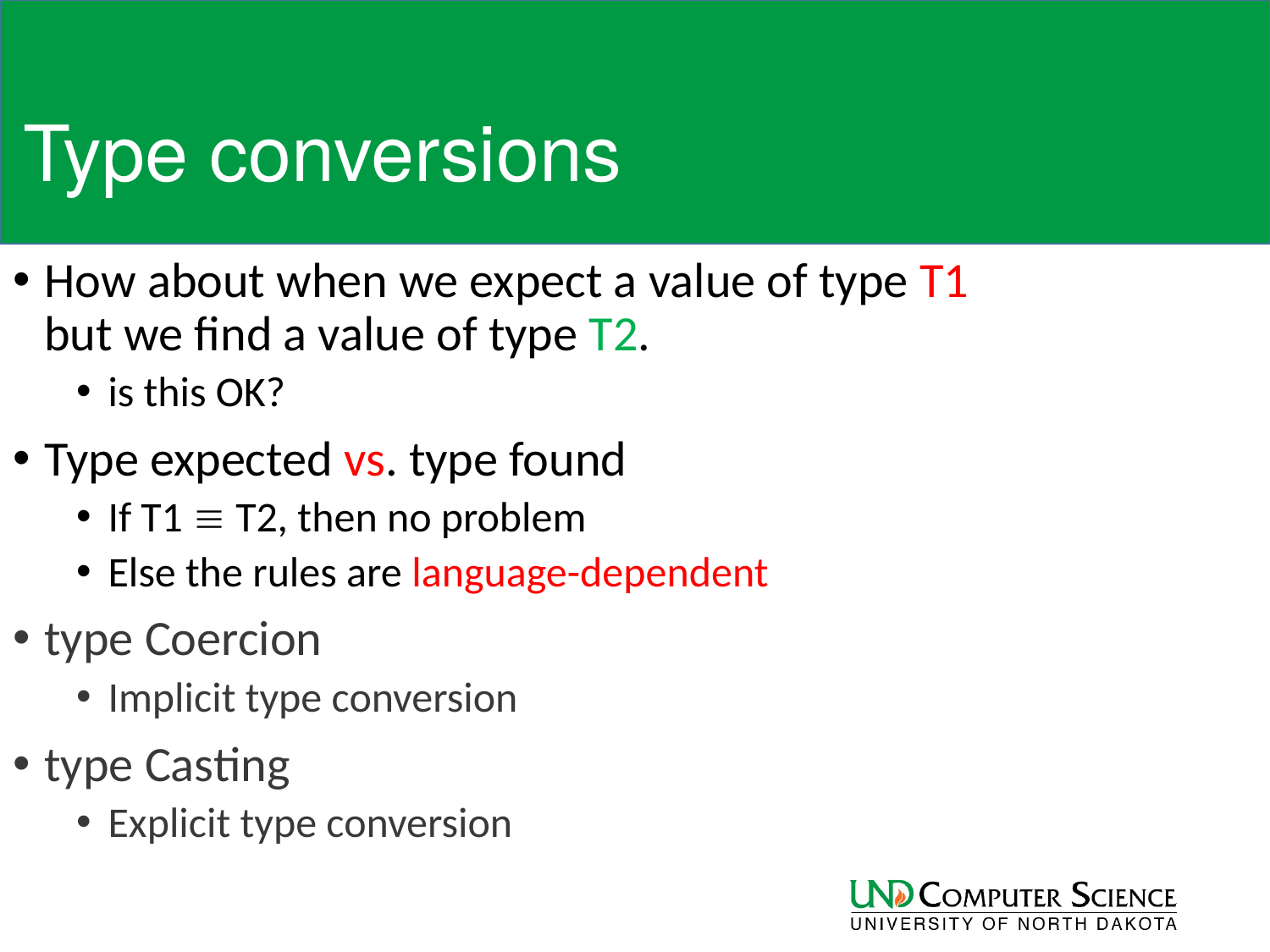

# Type conversions
How about when we expect a value of type T1 but we find a value of type T2.
is this OK?
Type expected vs. type found
If T1 ≡ T2, then no problem
Else the rules are language-dependent
type Coercion
Implicit type conversion
type Casting
Explicit type conversion
41